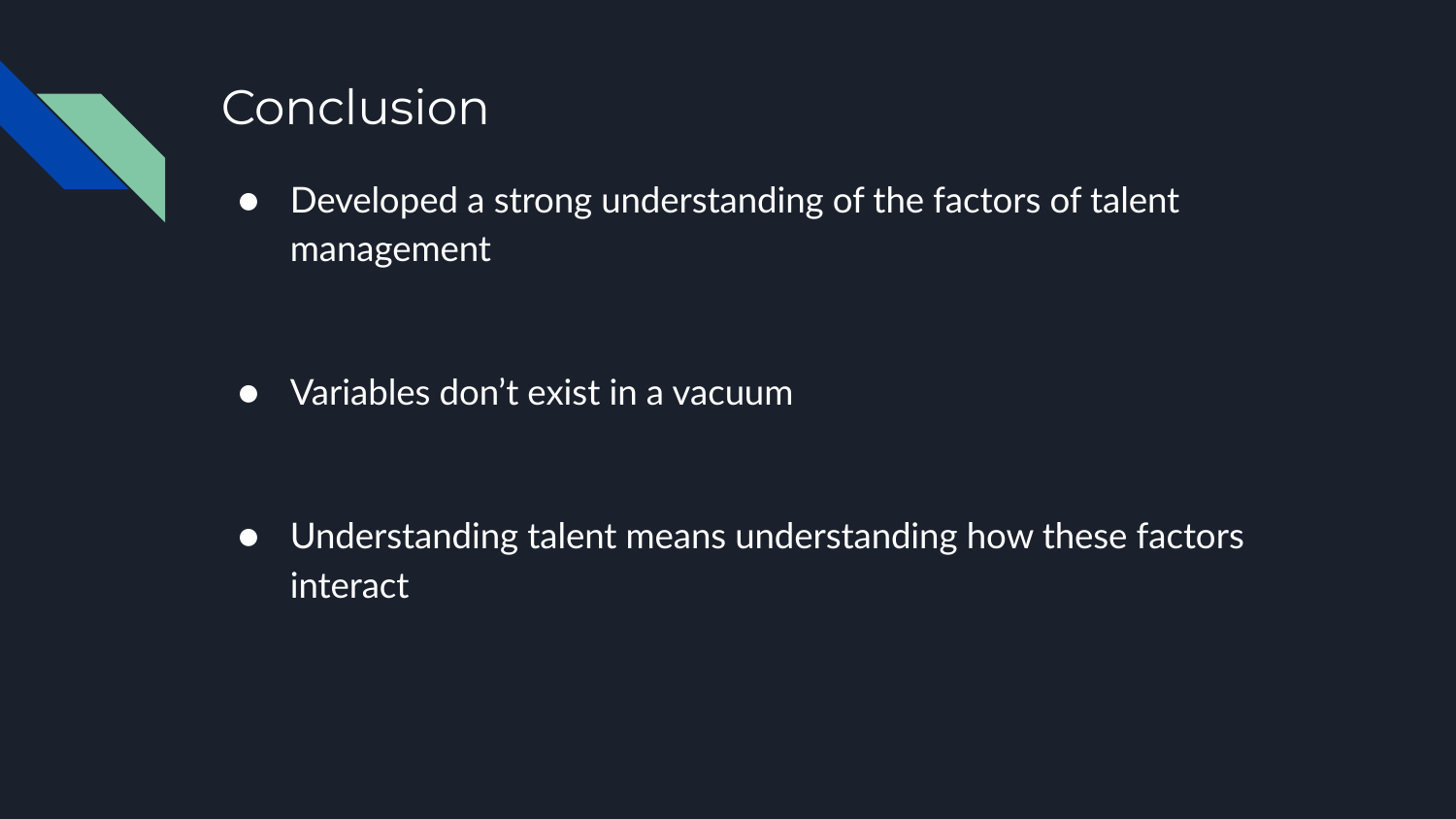

# Conclusion
Developed a strong understanding of the factors of talent management

Variables don’t exist in a vacuum

Understanding talent means understanding how these factors interact